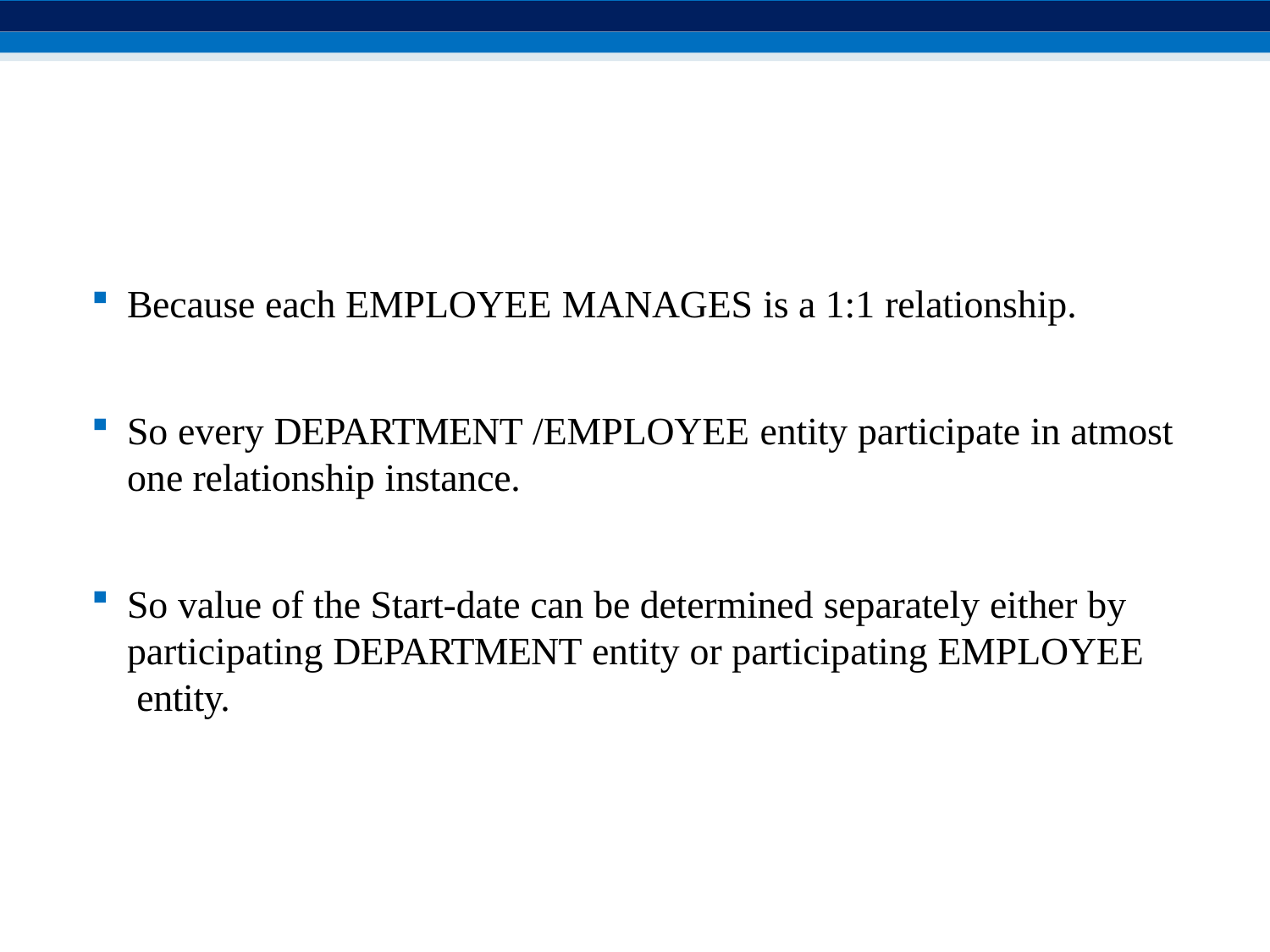

Because each EMPLOYEE MANAGES is a 1:1 relationship.

So every DEPARTMENT /EMPLOYEE entity participate in atmost
one relationship instance.

So value of the Start-date can be determined separately either by  participating DEPARTMENT entity or participating EMPLOYEE  entity.